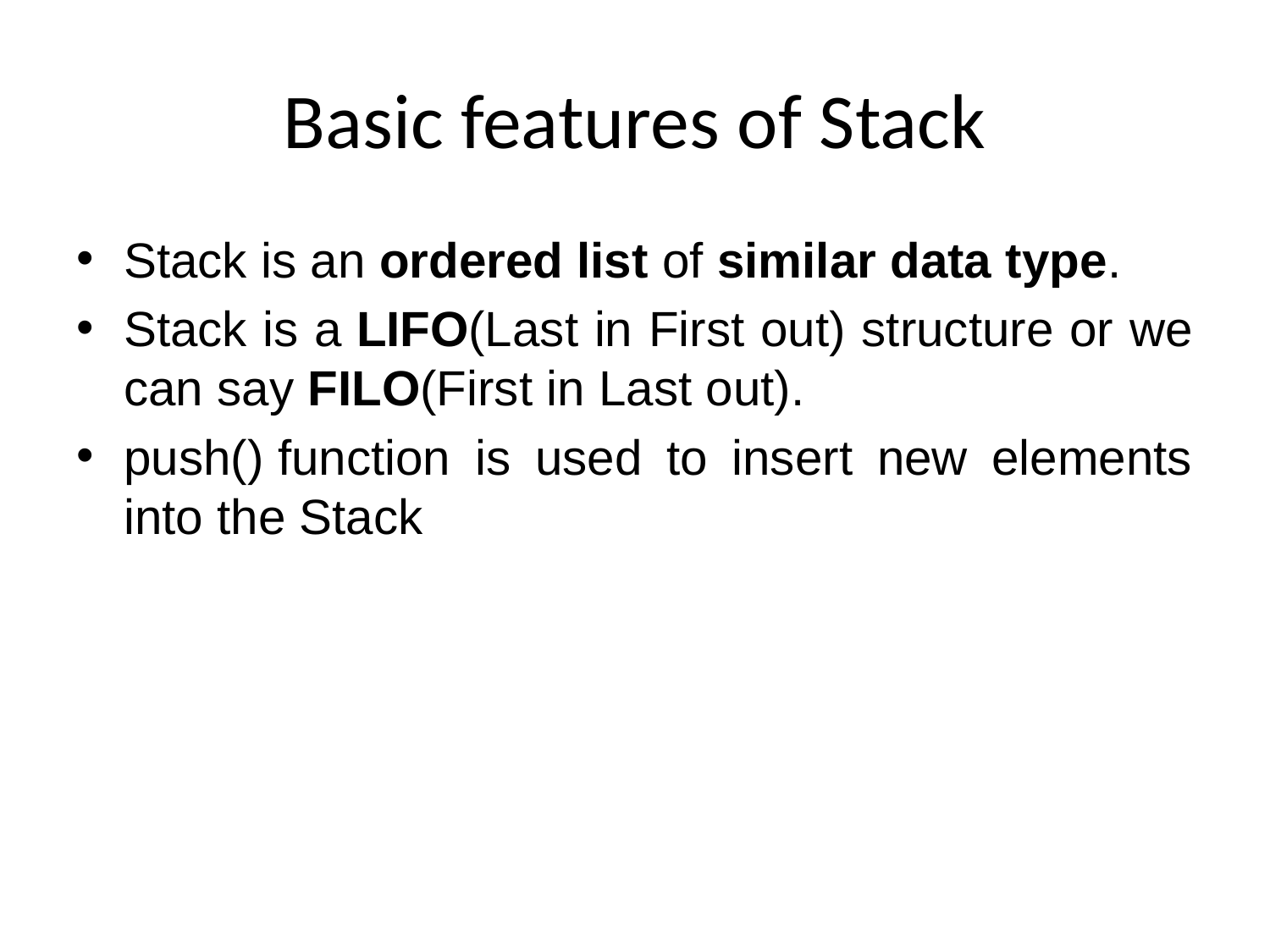

# Basic features of Stack
Stack is an ordered list of similar data type.
Stack is a LIFO(Last in First out) structure or we can say FILO(First in Last out).
push() function is used to insert new elements into the Stack